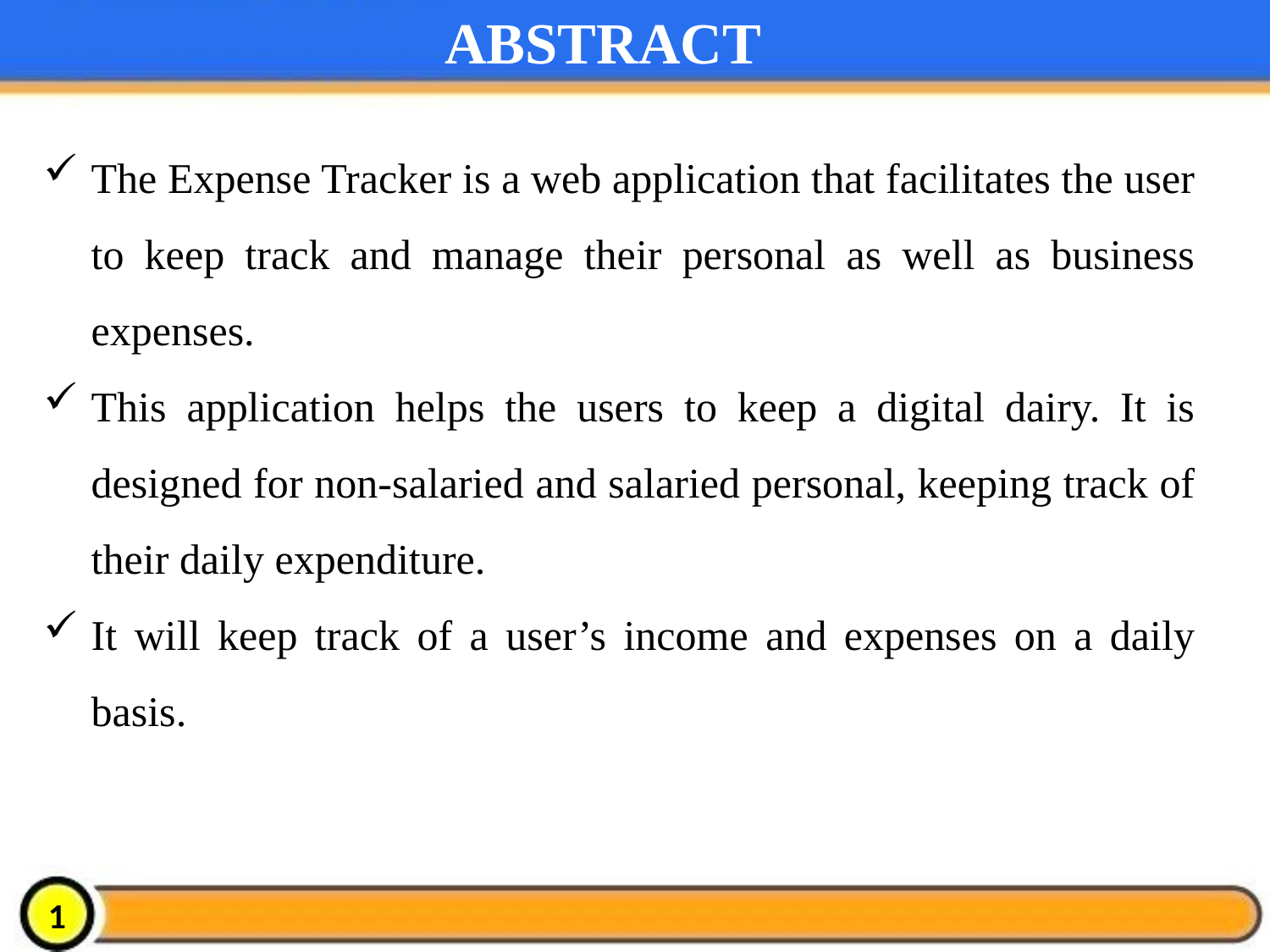

# ABSTRACT
The Expense Tracker is a web application that facilitates the user to keep track and manage their personal as well as business expenses.
This application helps the users to keep a digital dairy. It is designed for non-salaried and salaried personal, keeping track of their daily expenditure.
It will keep track of a user’s income and expenses on a daily basis.
1